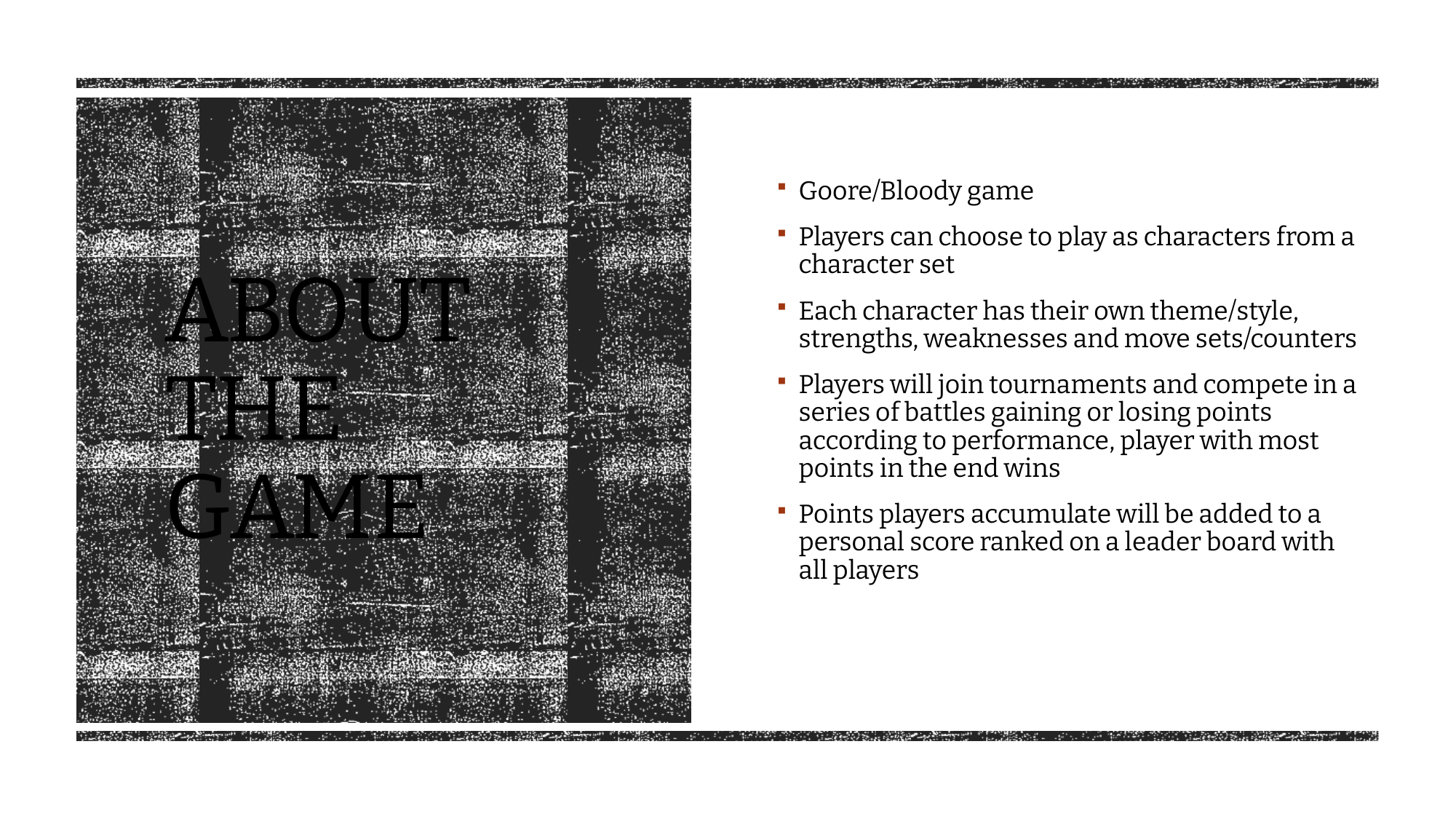

Goore/Bloody game
Players can choose to play as characters from a character set
Each character has their own theme/style, strengths, weaknesses and move sets/counters
Players will join tournaments and compete in a series of battles gaining or losing points according to performance, player with most points in the end wins
Points players accumulate will be added to a personal score ranked on a leader board with all players

# About the Game